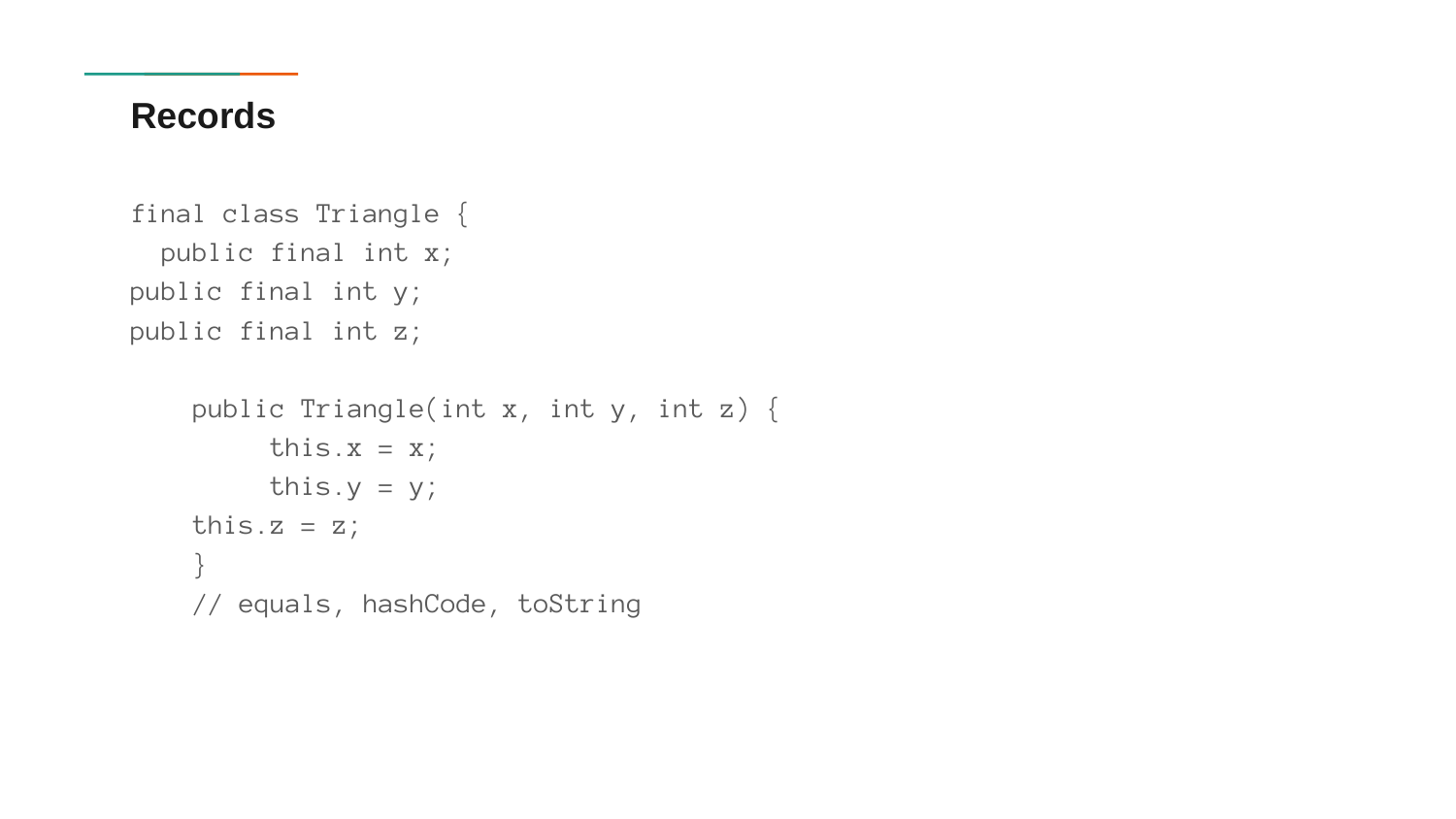

# Records

final class Triangle {
  public final int x;
public final int y;
public final int z;

    public Triangle(int x, int y, int z) {
         this.x = x;
         this.y = y;
    this.z = z;
    }
    // equals, hashCode, toString